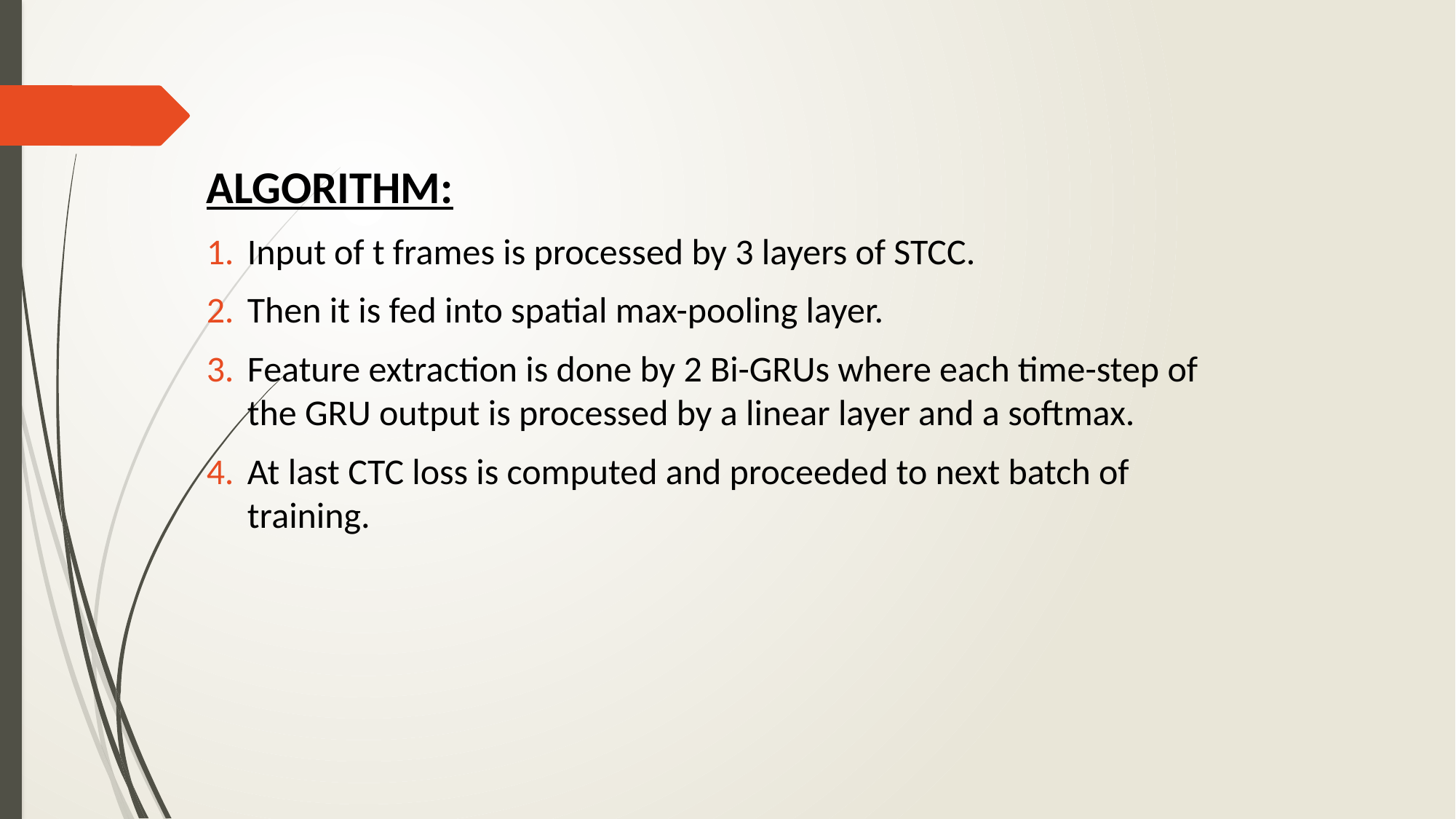

ALGORITHM:
Input of t frames is processed by 3 layers of STCC.
Then it is fed into spatial max-pooling layer.
Feature extraction is done by 2 Bi-GRUs where each time-step of the GRU output is processed by a linear layer and a softmax.
At last CTC loss is computed and proceeded to next batch of training.